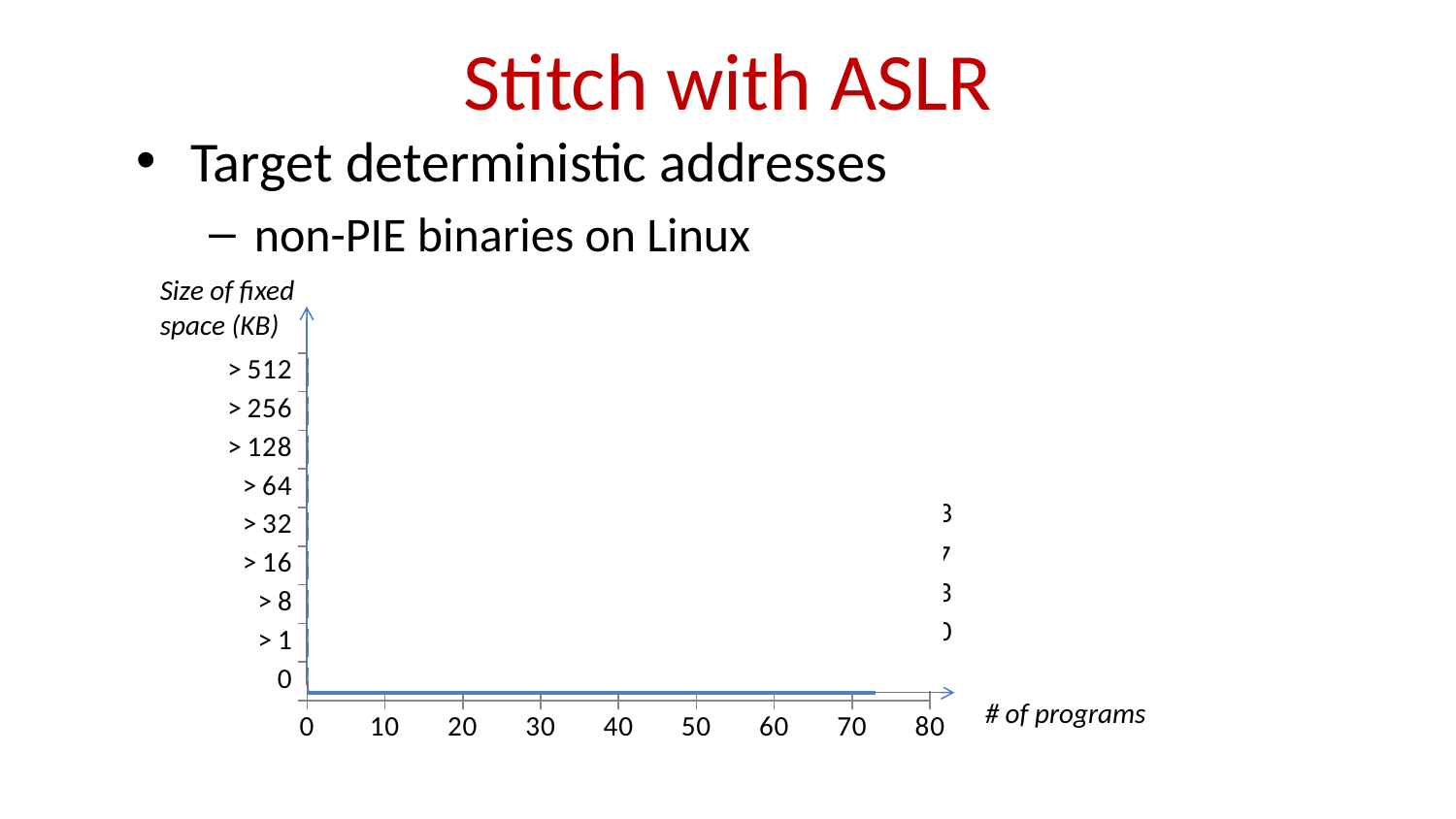

# Stitch with ASLR
Target deterministic addresses
non-PIE binaries on Linux

msvcr71.dll, hxds.dll on Windows
Size of fixed space (KB)
# of programs

### Chart

| Category | /usr/bin | /usr/sbin | /bin | /sbin |
|---|---|---|---|---|
| 0 | 73.0 | 18.0 | 21.0 | 22.0 |
| > 1 | 150.0 | 20.0 | 10.0 | 33.0 |
| > 8 | 113.0 | 11.0 | 12.0 | 17.0 |
| > 16 | 147.0 | 14.0 | 23.0 | 17.0 |
| > 32 | 103.0 | 25.0 | 19.0 | 22.0 |
| > 64 | 66.0 | 8.0 | 15.0 | 8.0 |
| > 128 | 35.0 | 4.0 | 7.0 | 2.0 |
| > 256 | 32.0 | 3.0 | 3.0 | 2.0 |
| > 512 | 32.0 | 2.0 | 2.0 | 2.0 |